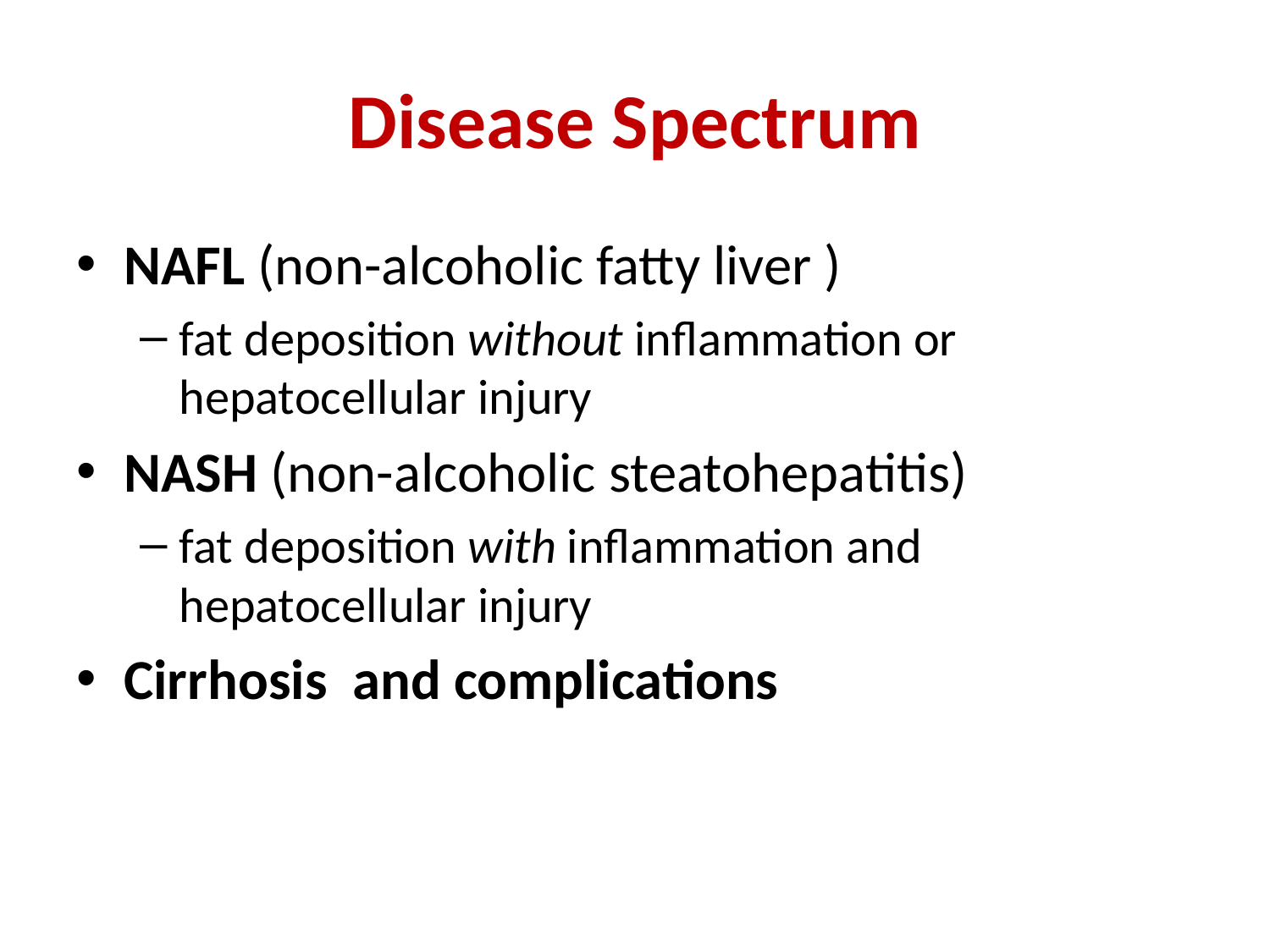

# Disease Spectrum
NAFL (non-alcoholic fatty liver )
fat deposition without inflammation or hepatocellular injury
NASH (non-alcoholic steatohepatitis)
fat deposition with inflammation and hepatocellular injury
Cirrhosis  and complications